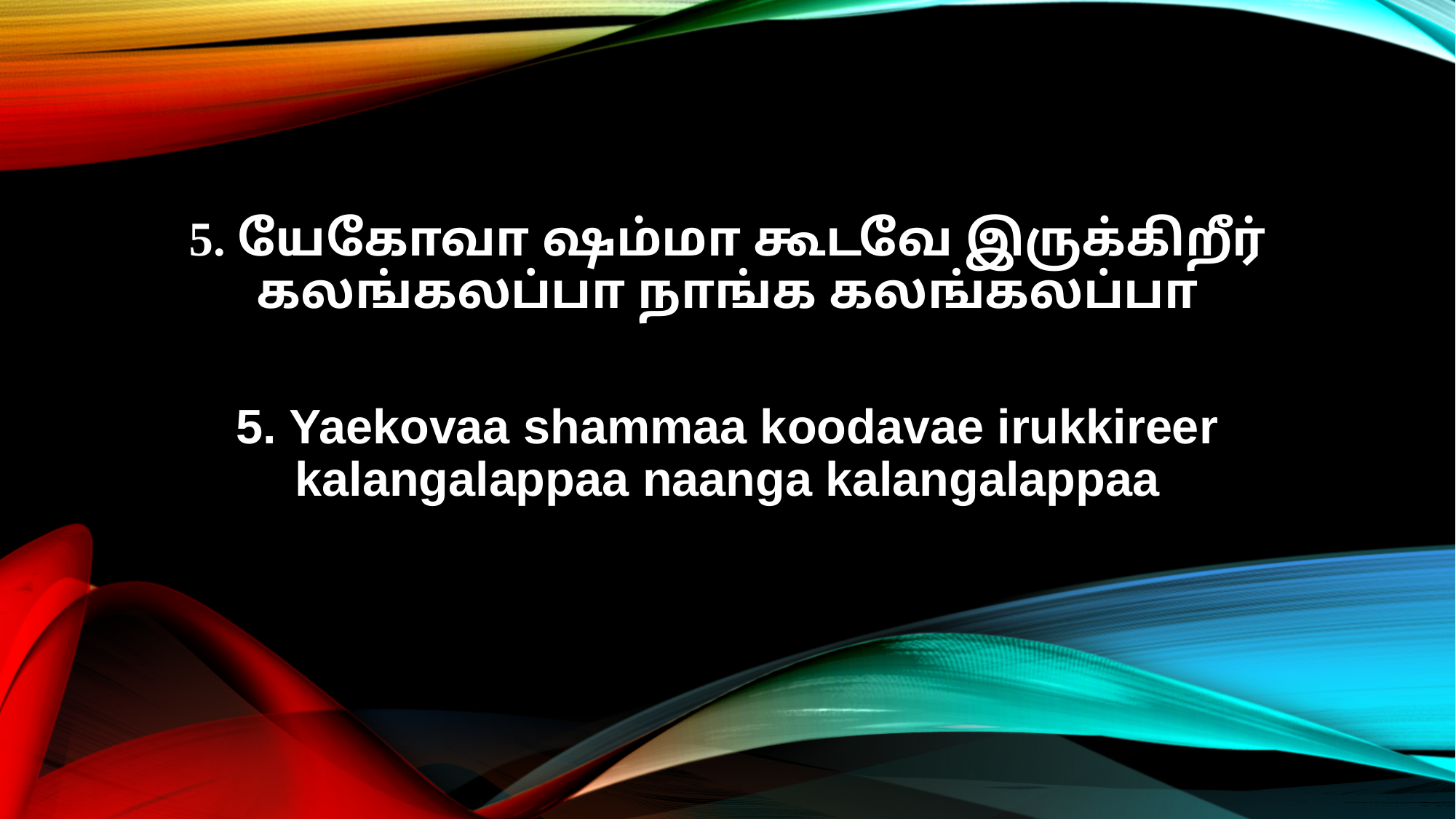

5. யேகோவா ஷம்மா கூடவே இருக்கிறீர்
கலங்கலப்பா நாங்க கலங்கலப்பா

5. Yaekovaa shammaa koodavae irukkireer
kalangalappaa naanga kalangalappaa